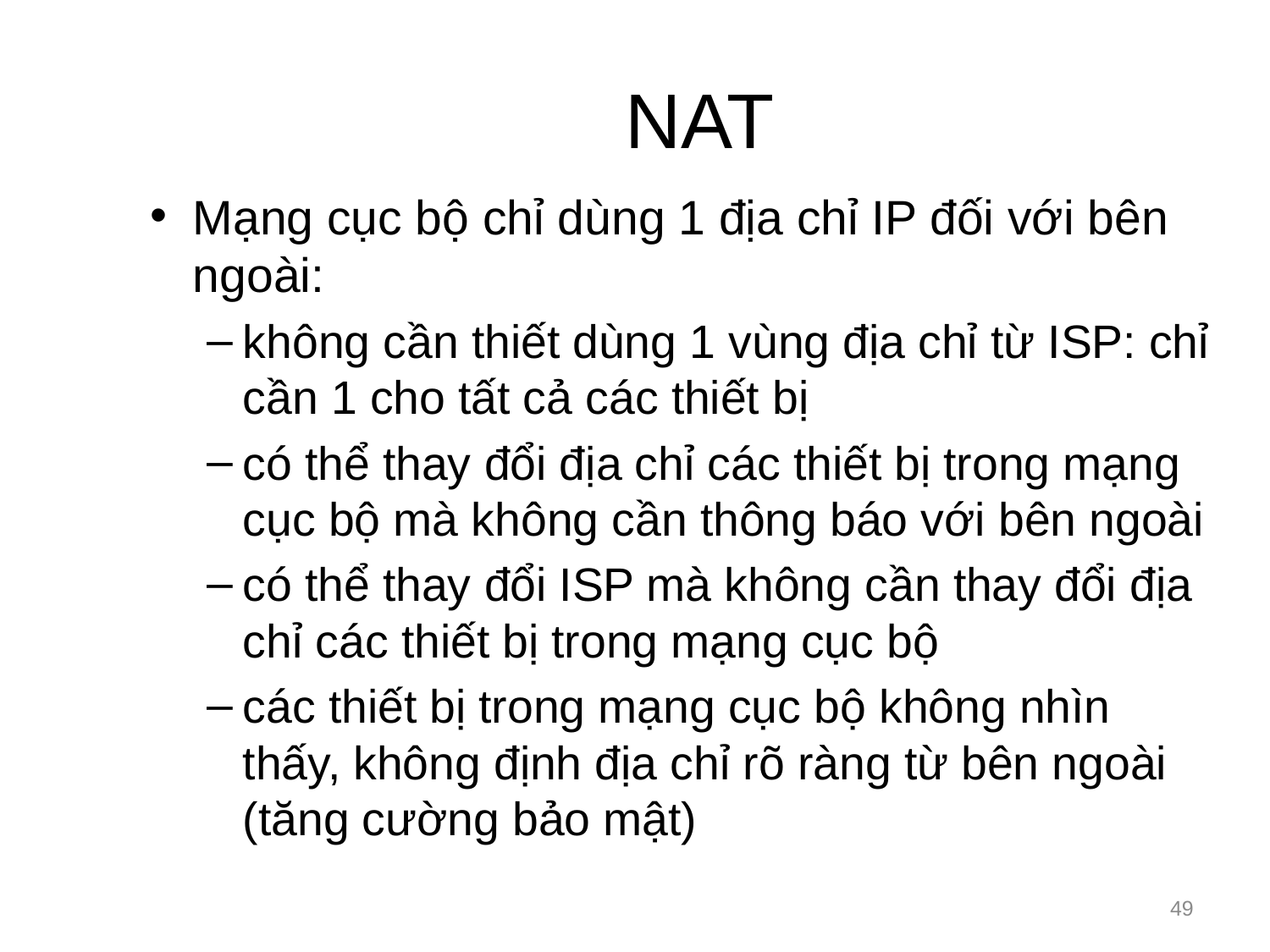

# NAT
Mạng cục bộ chỉ dùng 1 địa chỉ IP đối với bên ngoài:
không cần thiết dùng 1 vùng địa chỉ từ ISP: chỉ cần 1 cho tất cả các thiết bị
có thể thay đổi địa chỉ các thiết bị trong mạng cục bộ mà không cần thông báo với bên ngoài
có thể thay đổi ISP mà không cần thay đổi địa chỉ các thiết bị trong mạng cục bộ
các thiết bị trong mạng cục bộ không nhìn thấy, không định địa chỉ rõ ràng từ bên ngoài (tăng cường bảo mật)

49